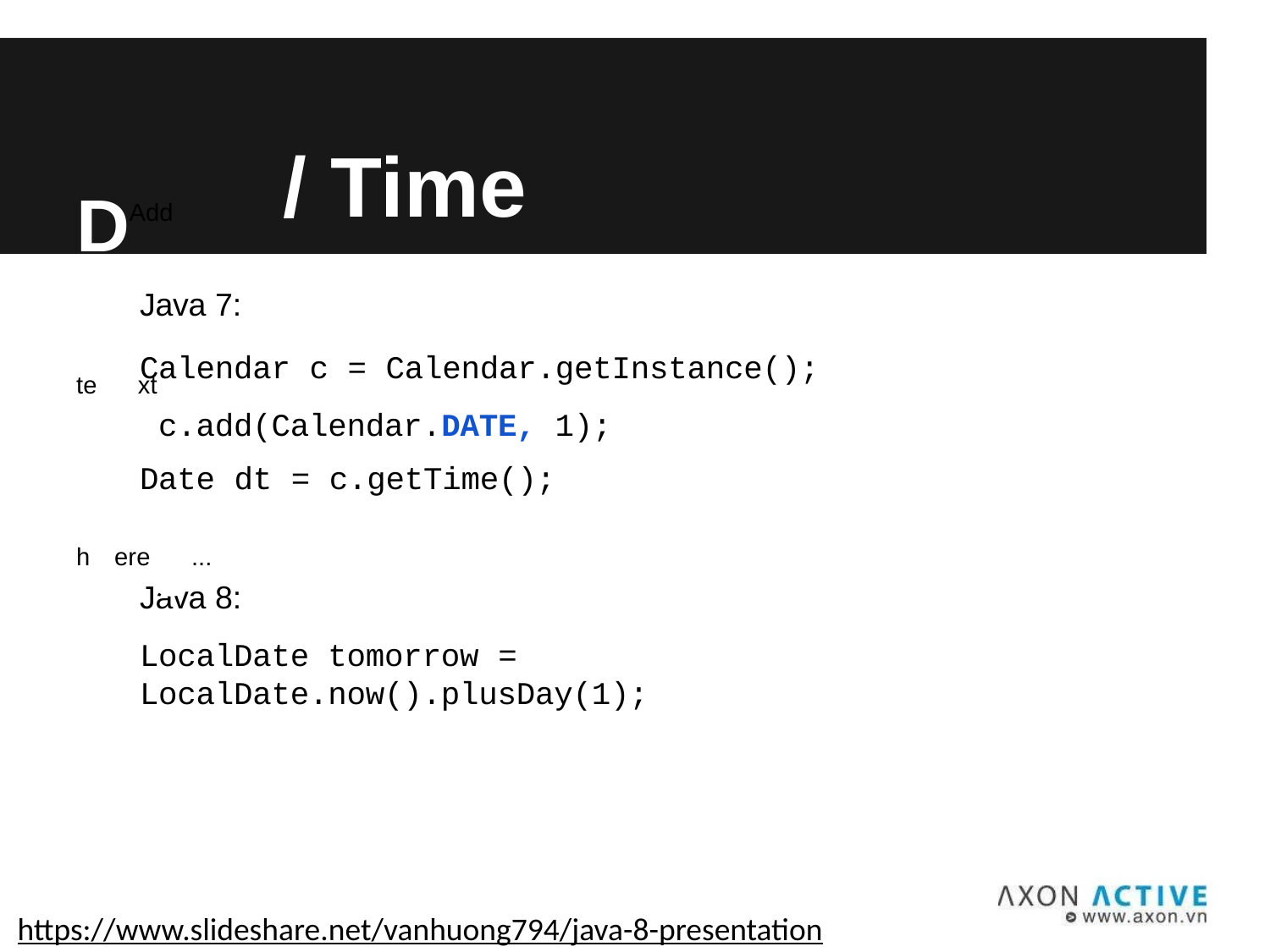

# DAdd teaxt hteree...
/ Time
Java 7:
Calendar c = Calendar.getInstance();  c.add(Calendar.DATE, 1);
Date dt = c.getTime();

Java 8:
LocalDate tomorrow = LocalDate.now().plusDay(1);

https://www.slideshare.net/vanhuong794/java-8-presentation